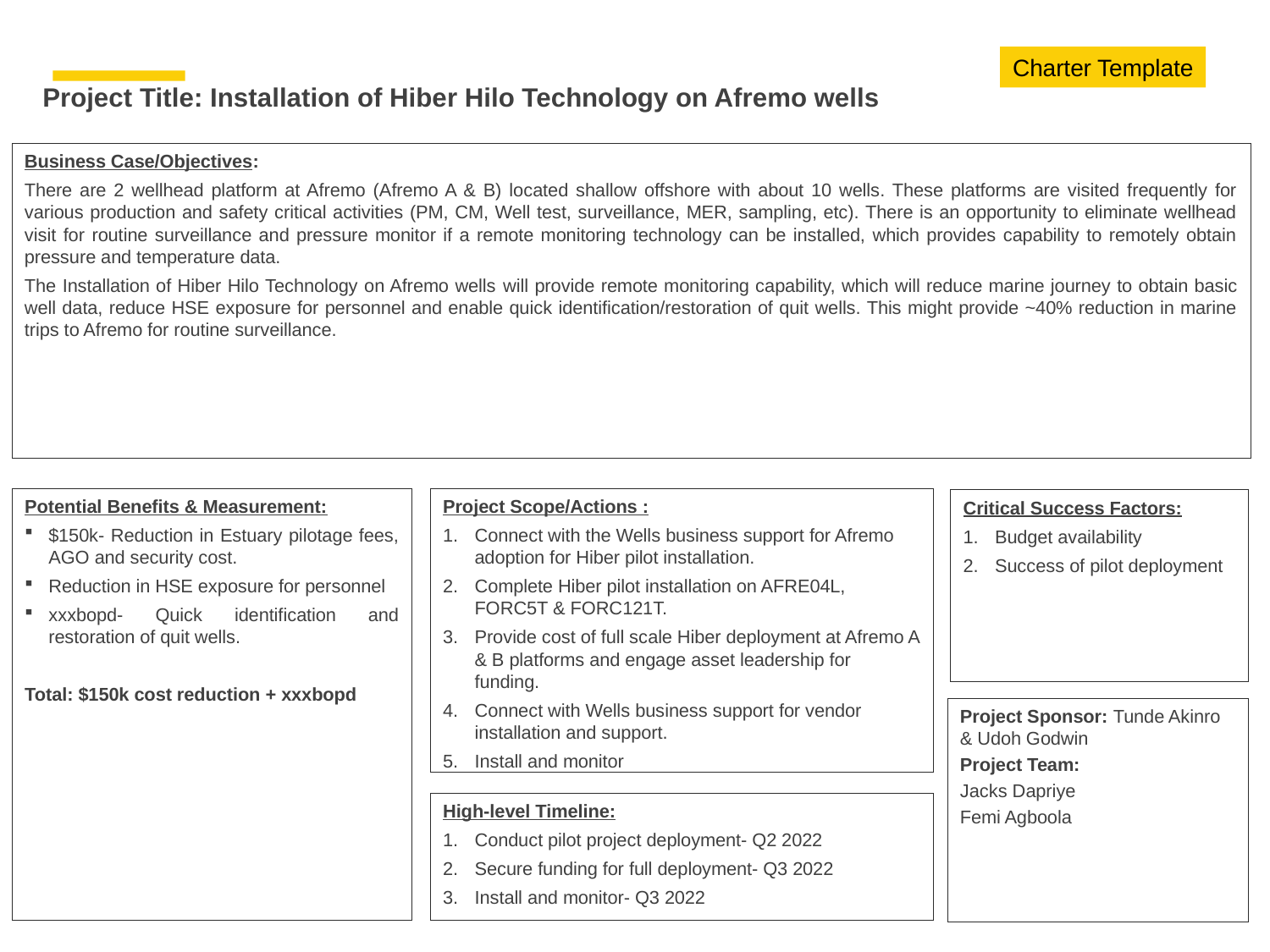

Charter Template
# Project Title: Installation of Hiber Hilo Technology on Afremo wells
Business Case/Objectives:
There are 2 wellhead platform at Afremo (Afremo A & B) located shallow offshore with about 10 wells. These platforms are visited frequently for various production and safety critical activities (PM, CM, Well test, surveillance, MER, sampling, etc). There is an opportunity to eliminate wellhead visit for routine surveillance and pressure monitor if a remote monitoring technology can be installed, which provides capability to remotely obtain pressure and temperature data.
The Installation of Hiber Hilo Technology on Afremo wells will provide remote monitoring capability, which will reduce marine journey to obtain basic well data, reduce HSE exposure for personnel and enable quick identification/restoration of quit wells. This might provide ~40% reduction in marine trips to Afremo for routine surveillance.

Potential Benefits & Measurement:
$150k- Reduction in Estuary pilotage fees, AGO and security cost.
Reduction in HSE exposure for personnel
xxxbopd- Quick identification and restoration of quit wells.

Total: $150k cost reduction + xxxbopd

Project Scope/Actions :
Connect with the Wells business support for Afremo adoption for Hiber pilot installation.
Complete Hiber pilot installation on AFRE04L, FORC5T & FORC121T.
Provide cost of full scale Hiber deployment at Afremo A & B platforms and engage asset leadership for funding.
Connect with Wells business support for vendor installation and support.
Install and monitor

Critical Success Factors:
Budget availability
Success of pilot deployment

Project Sponsor: Tunde Akinro & Udoh Godwin
Project Team:
Jacks Dapriye
Femi Agboola
High-level Timeline:
Conduct pilot project deployment- Q2 2022
Secure funding for full deployment- Q3 2022
Install and monitor- Q3 2022

1